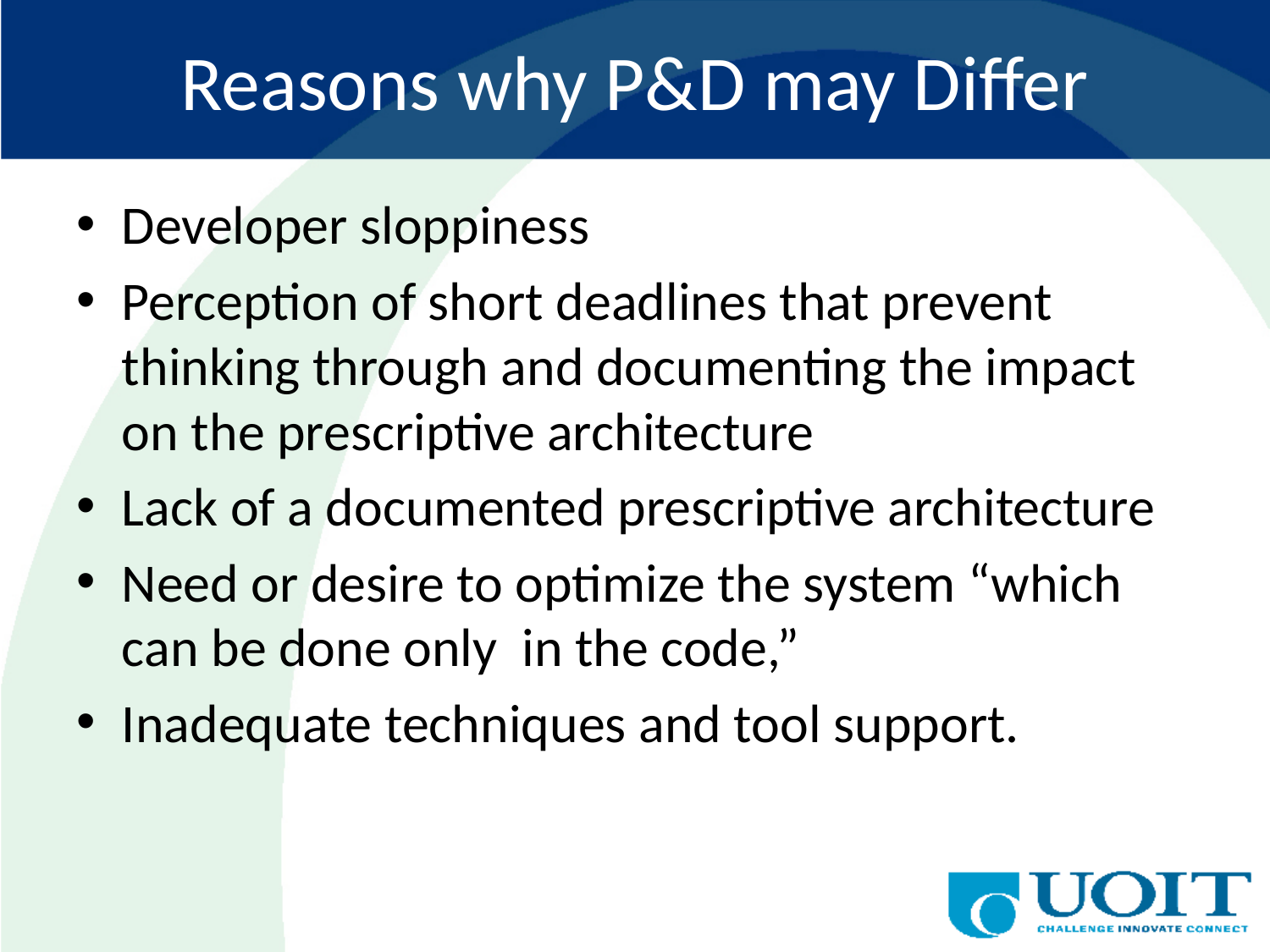

# Reasons why P&D may Differ
Developer sloppiness
Perception of short deadlines that prevent thinking through and documenting the impact on the prescriptive architecture
Lack of a documented prescriptive architecture
Need or desire to optimize the system “which can be done only  in the code,”
Inadequate techniques and tool support.